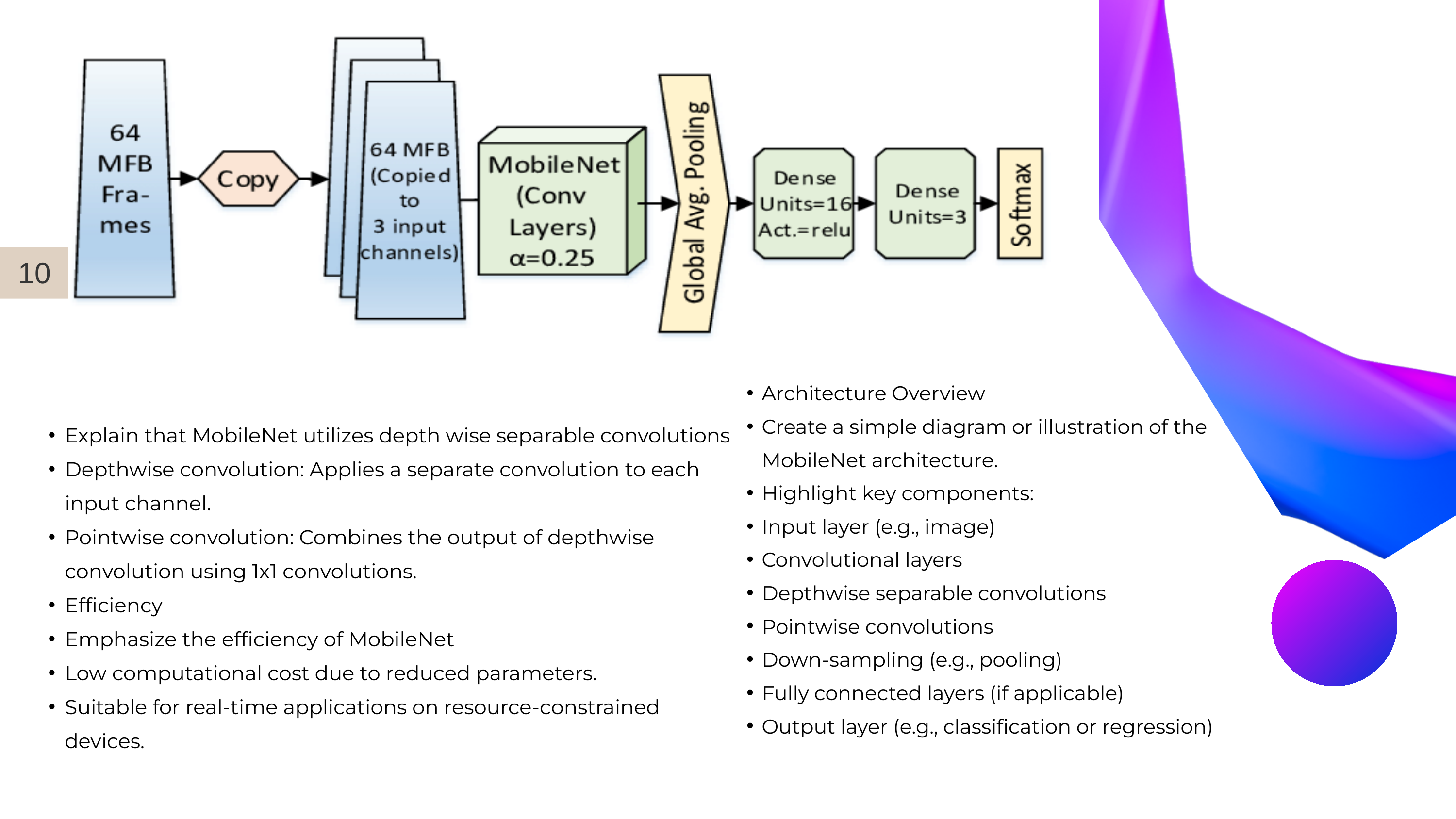

10
Architecture Overview
Create a simple diagram or illustration of the MobileNet architecture.
Highlight key components:
Input layer (e.g., image)
Convolutional layers
Depthwise separable convolutions
Pointwise convolutions
Down-sampling (e.g., pooling)
Fully connected layers (if applicable)
Output layer (e.g., classification or regression)

Explain that MobileNet utilizes depth wise separable convolutions
Depthwise convolution: Applies a separate convolution to each input channel.
Pointwise convolution: Combines the output of depthwise convolution using 1x1 convolutions.
Efficiency
Emphasize the efficiency of MobileNet
Low computational cost due to reduced parameters.
Suitable for real-time applications on resource-constrained devices.